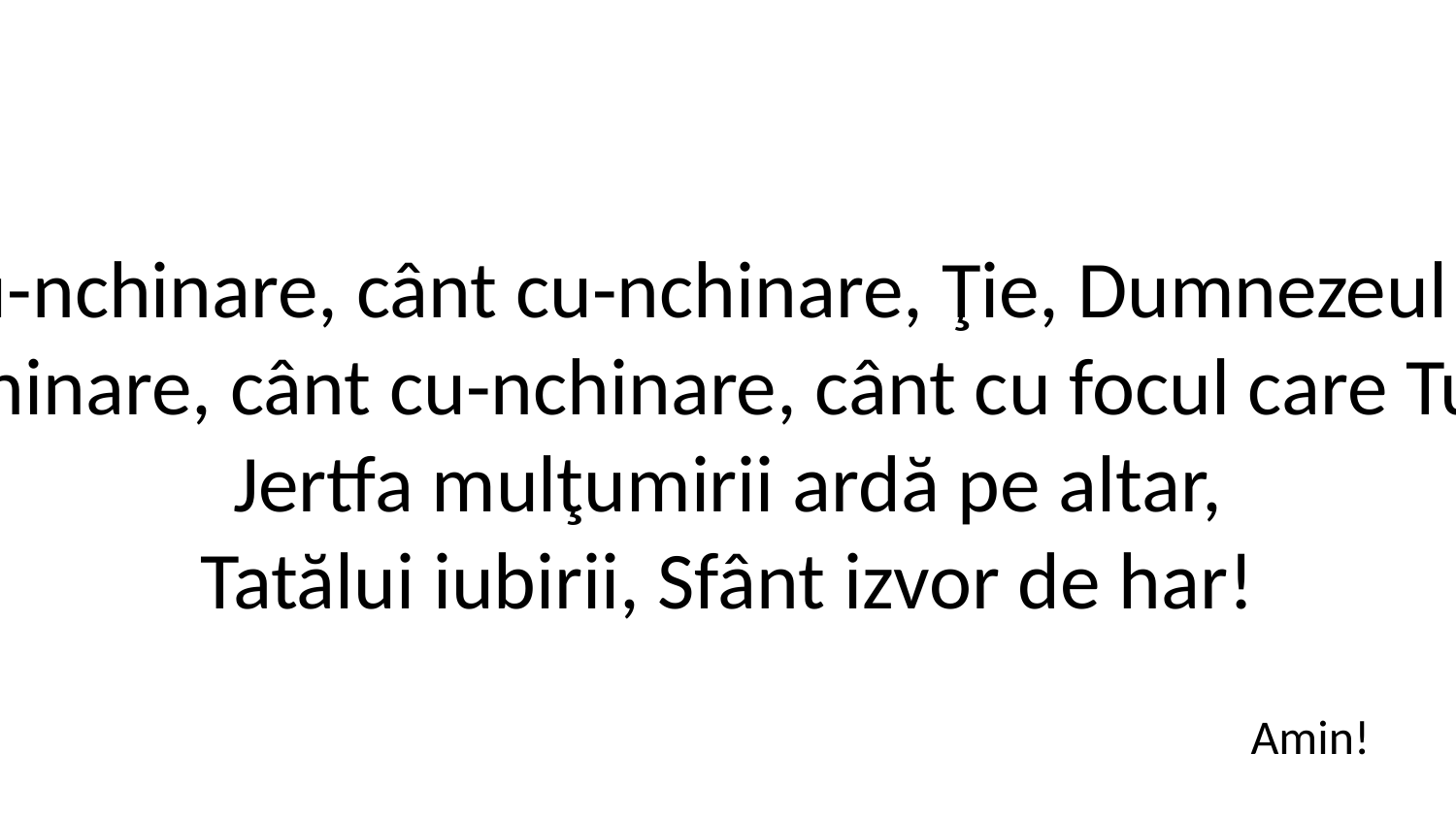

3. Cânt cu-nchinare, cânt cu-nchinare, Ţie, Dumnezeul Minunat!
Cânt cu-nchinare, cânt cu-nchinare, cânt cu focul care Tu mi-ai dat!
Jertfa mulţumirii ardă pe altar,
Tatălui iubirii, Sfânt izvor de har!

Amin!